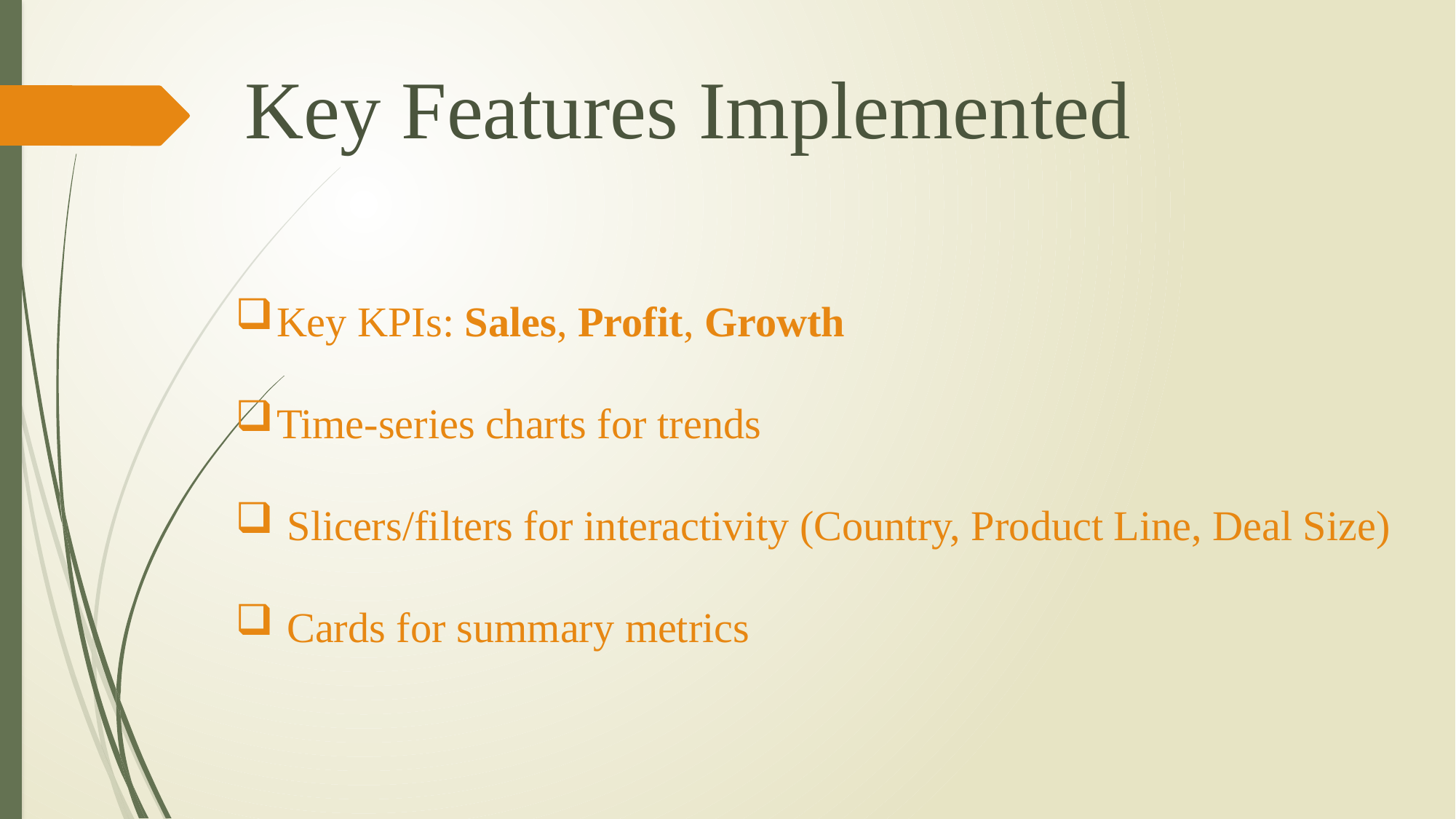

# Key Features Implemented
Key KPIs: Sales, Profit, Growth
Time-series charts for trends
 Slicers/filters for interactivity (Country, Product Line, Deal Size)
 Cards for summary metrics